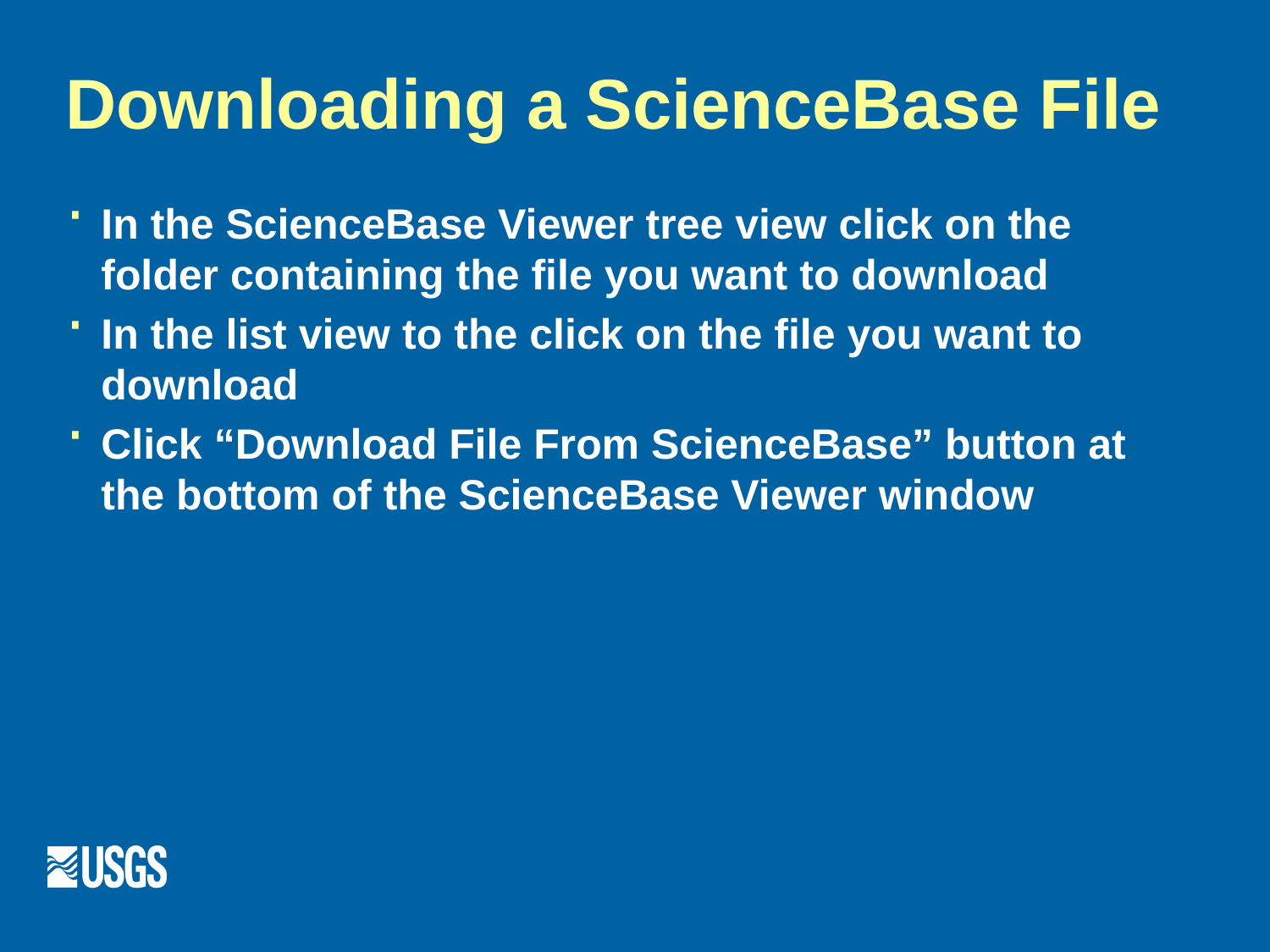

# Downloading a ScienceBase File
In the ScienceBase Viewer tree view click on the folder containing the file you want to download
In the list view to the click on the file you want to download
Click “Download File From ScienceBase” button at the bottom of the ScienceBase Viewer window